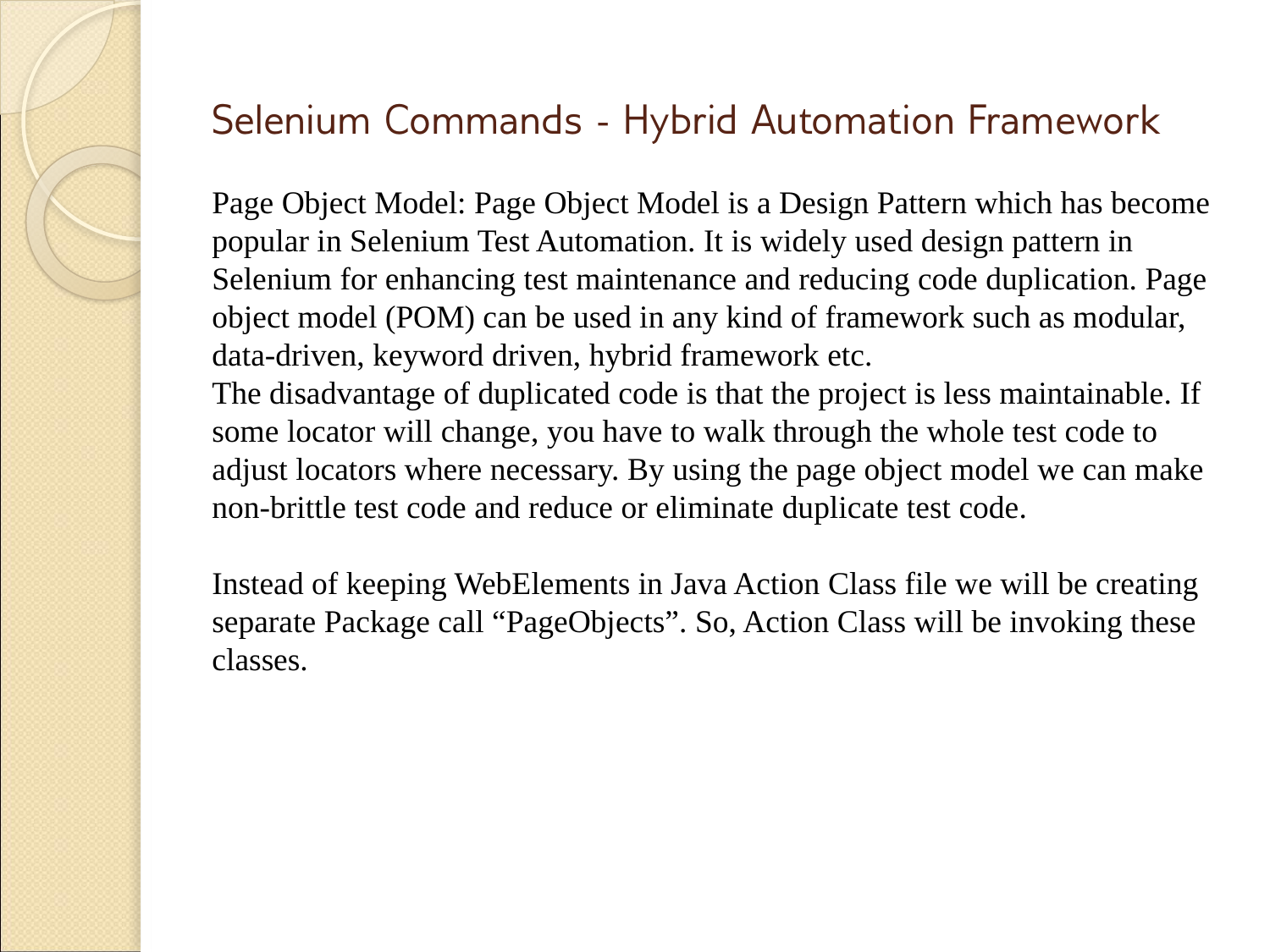

# Selenium Commands - Hybrid Automation Framework
Page Object Model: Page Object Model is a Design Pattern which has become popular in Selenium Test Automation. It is widely used design pattern in Selenium for enhancing test maintenance and reducing code duplication. Page object model (POM) can be used in any kind of framework such as modular, data-driven, keyword driven, hybrid framework etc.
The disadvantage of duplicated code is that the project is less maintainable. If some locator will change, you have to walk through the whole test code to adjust locators where necessary. By using the page object model we can make non-brittle test code and reduce or eliminate duplicate test code.

Instead of keeping WebElements in Java Action Class file we will be creating separate Package call “PageObjects”. So, Action Class will be invoking these classes.